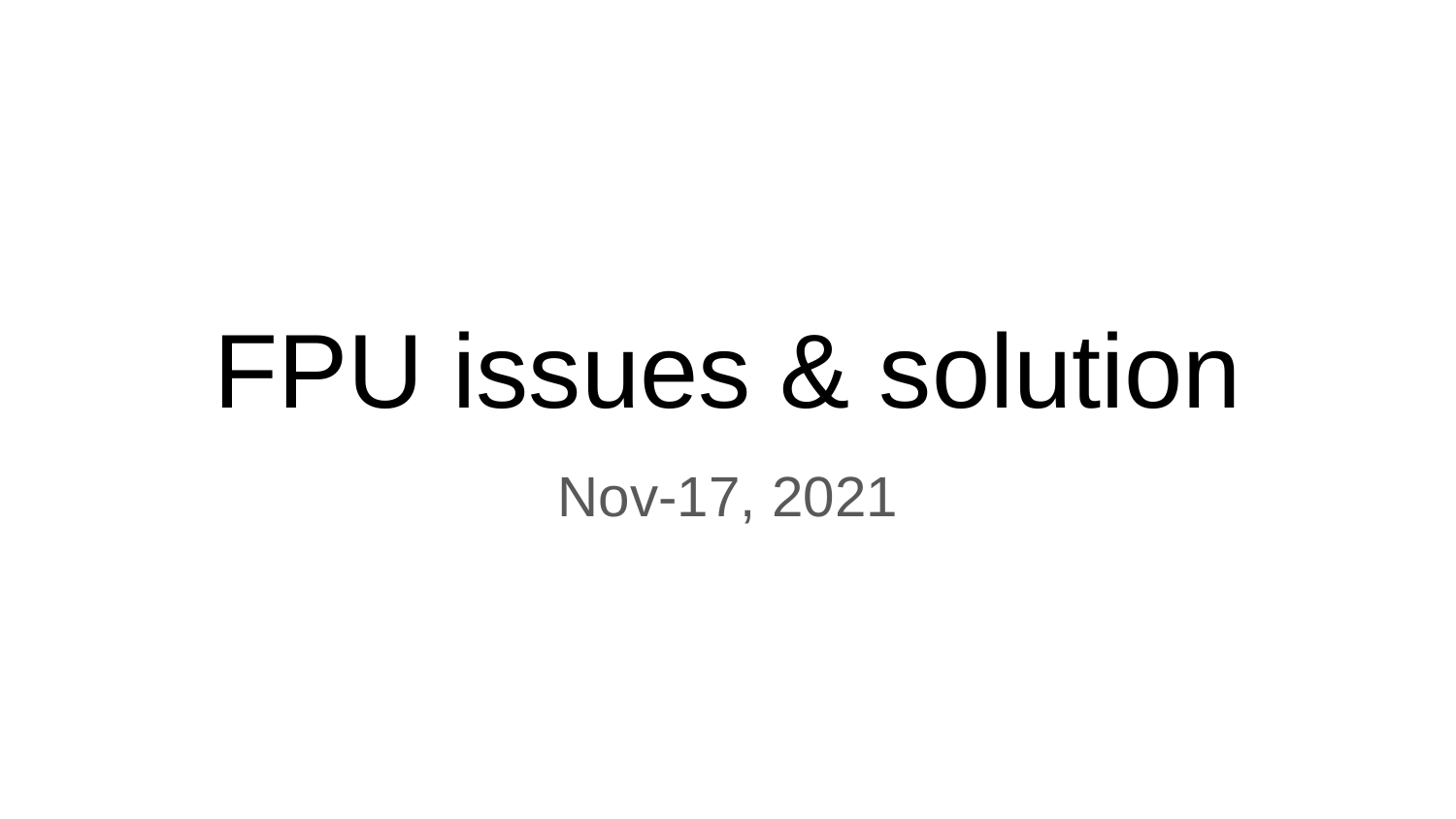

# FPU issues & solution
Nov-17, 2021